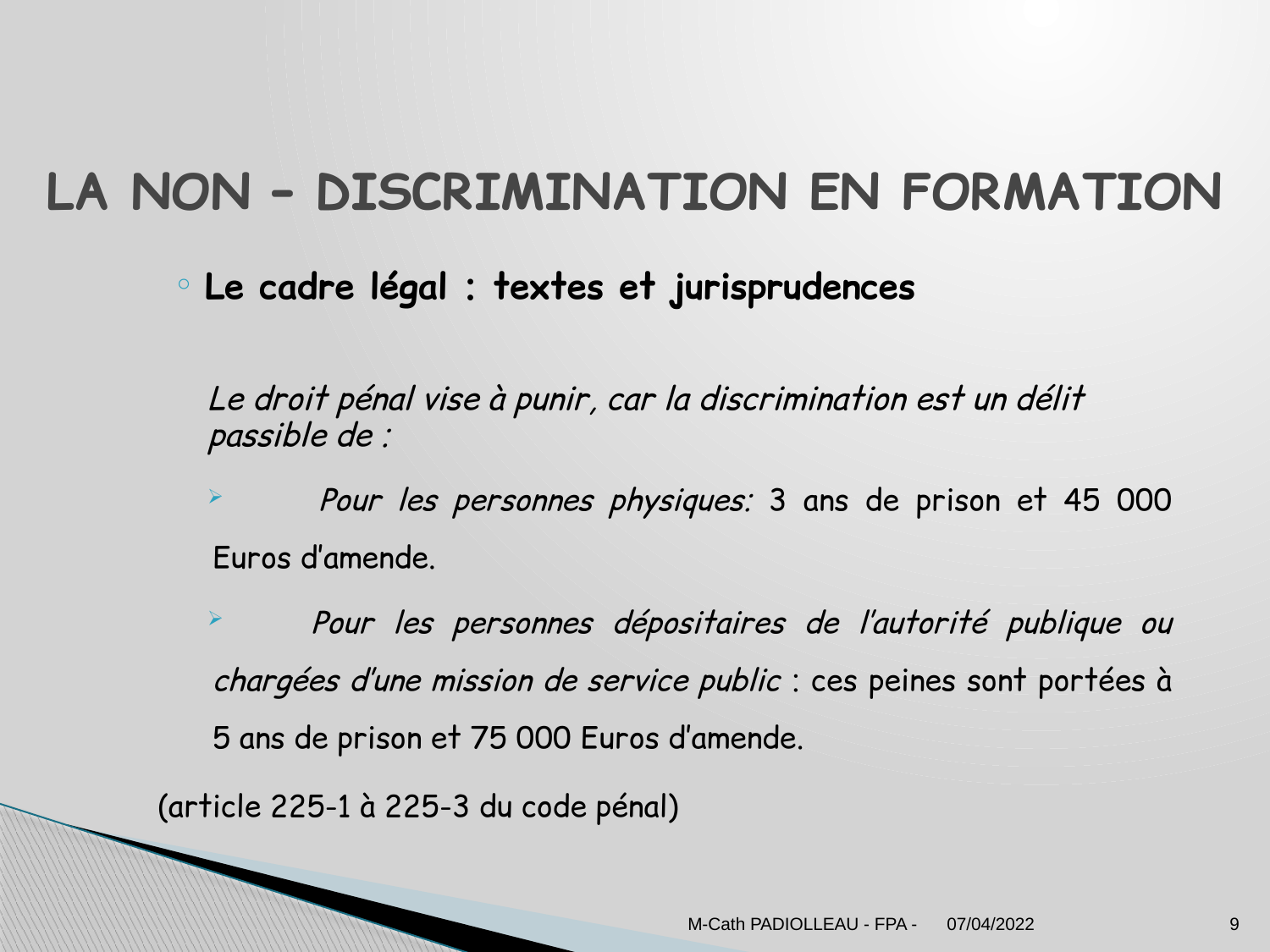

# LA NON – DISCRIMINATION EN FORMATION
Le cadre légal : textes et jurisprudences

Le droit pénal vise à punir, car la discrimination est un délit
passible de :
 	Pour les personnes physiques: 3 ans de prison et 45 000 Euros d’amende.
	Pour les personnes dépositaires de l’autorité publique ou chargées d’une mission de service public : ces peines sont portées à 5 ans de prison et 75 000 Euros d’amende.
(article 225-1 à 225-3 du code pénal)

M-Cath PADIOLLEAU - FPA -
07/04/2022
9